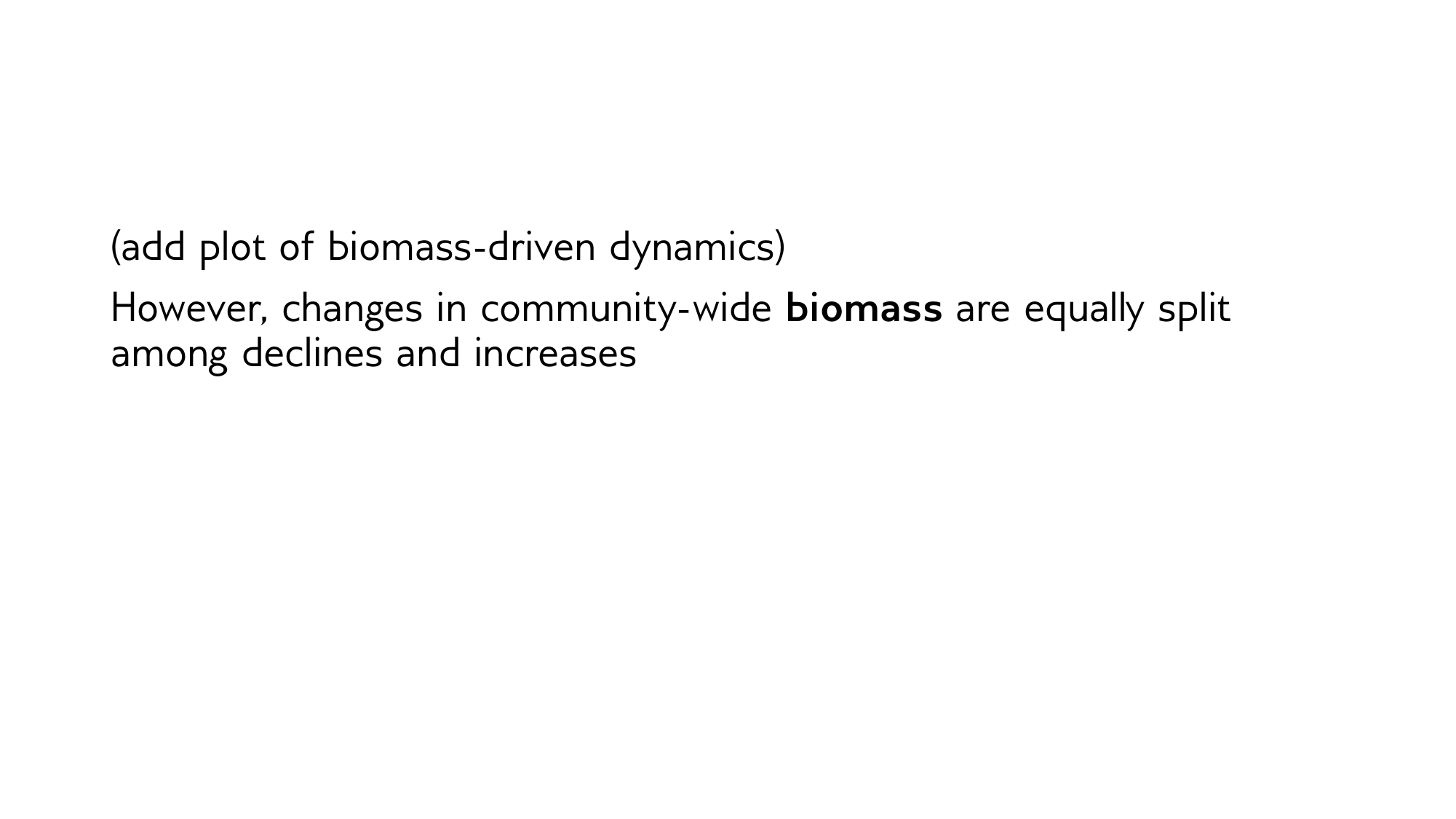

(add plot of biomass-driven dynamics)
However, changes in community-wide biomass are equally split among declines and increases